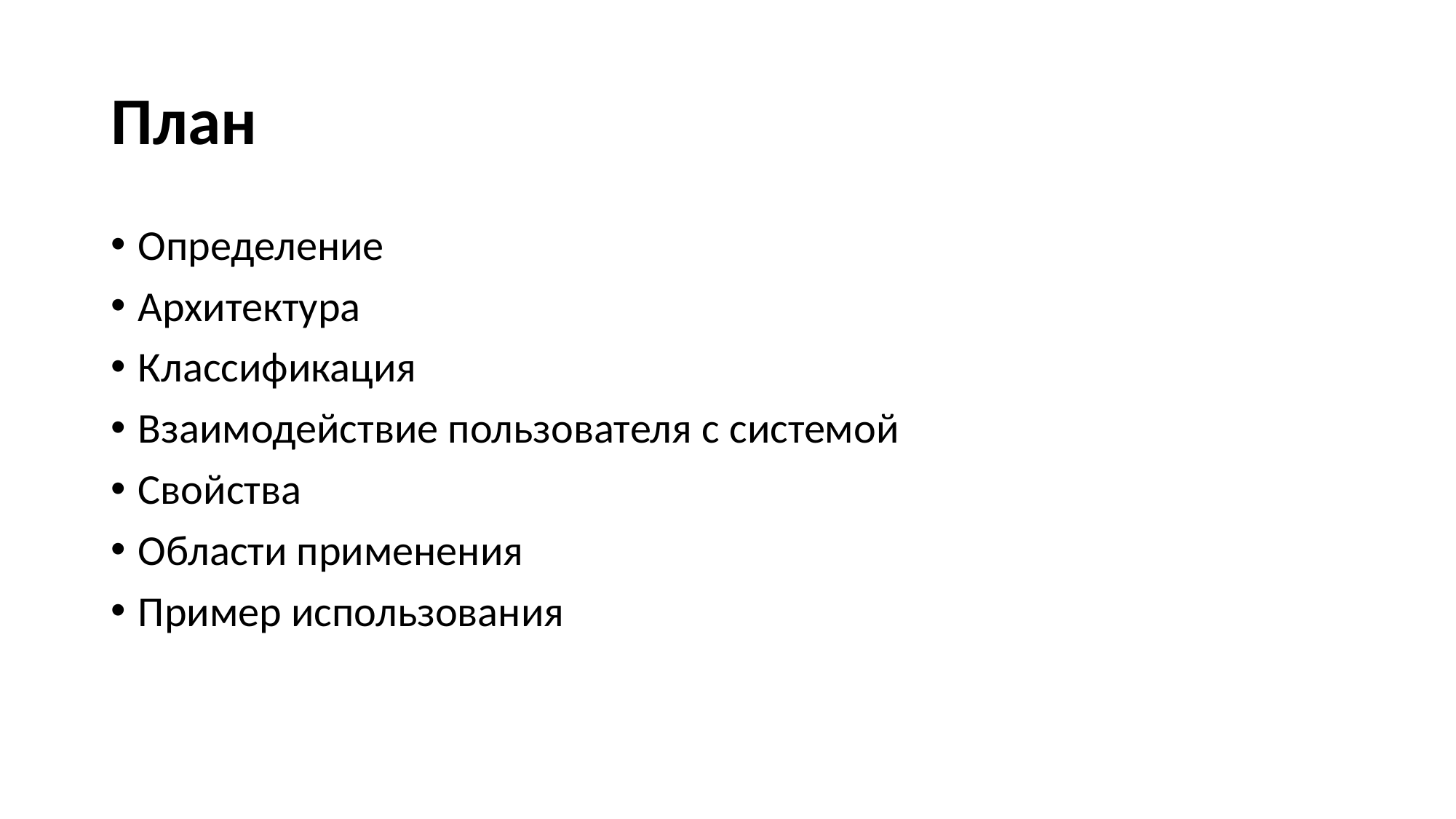

# План
Определение
Архитектура
Классификация
Взаимодействие пользователя с системой
Свойства
Области применения
Пример использования